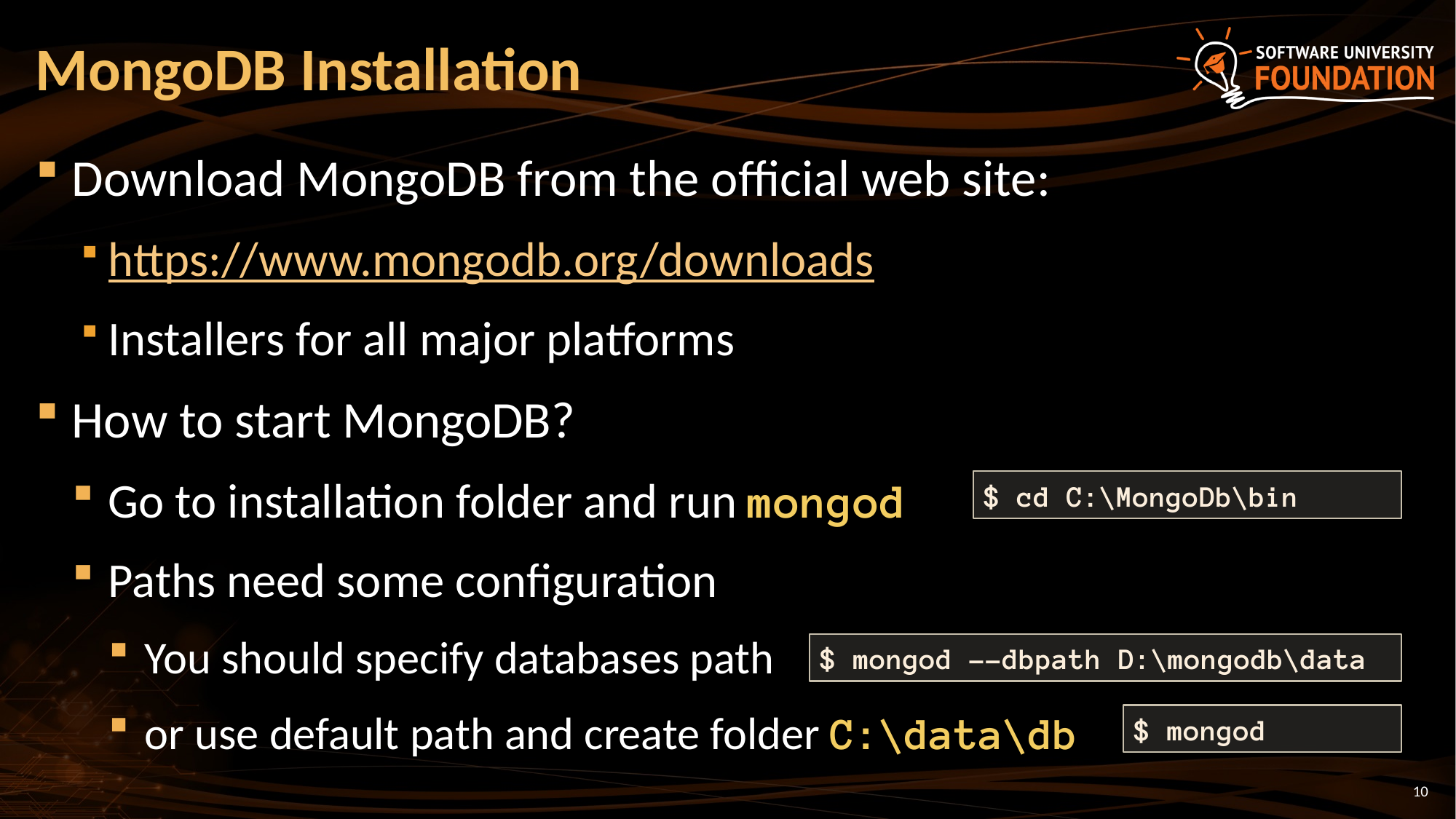

# MongoDB Installation
Download MongoDB from the official web site:
https://www.mongodb.org/downloads
Installers for all major platforms
How to start MongoDB?
Go to installation folder and run mongod
Paths need some configuration
You should specify databases path
or use default path and create folder C:\data\db

$ cd C:\MongoDb\bin
$ mongod ––dbpath D:\mongodb\data
$ mongod
10